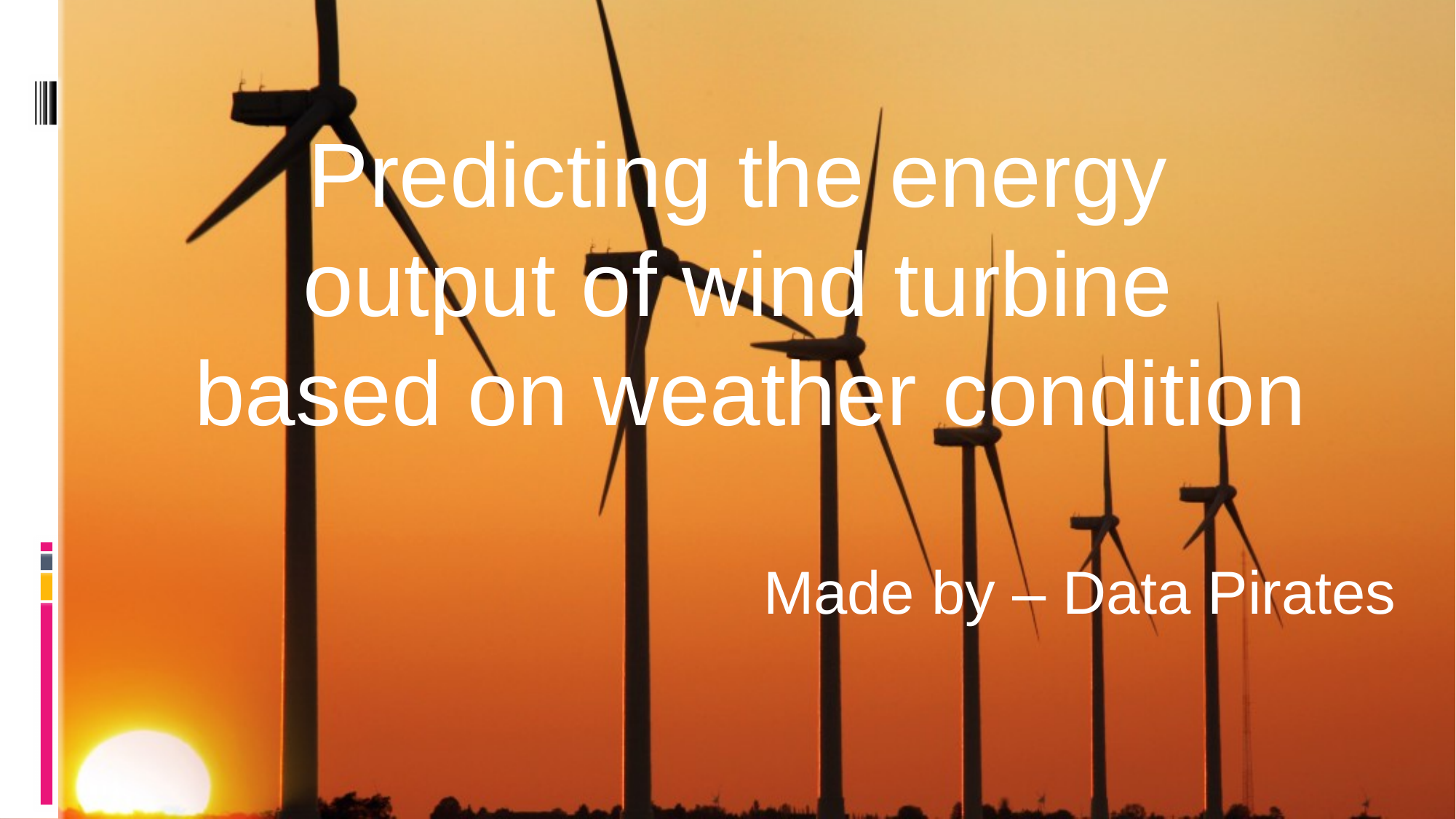

Predicting the energy
output of wind turbine
based on weather condition

Made by – Data Pirates